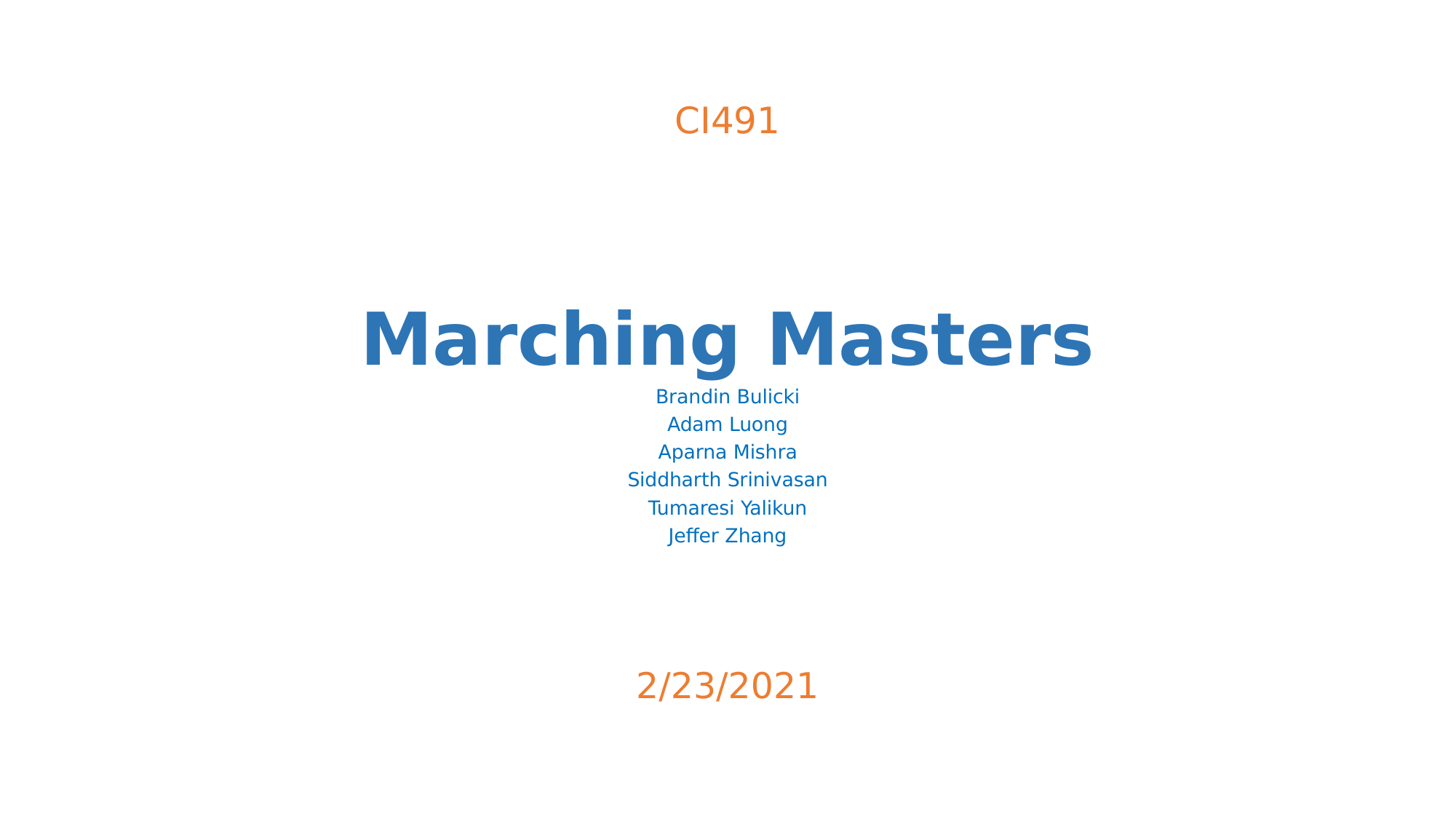

CI491
# Marching Masters Brandin Bulicki Adam Luong Aparna Mishra Siddharth Srinivasan Tumaresi Yalikun Jeffer Zhang
2/23/2021